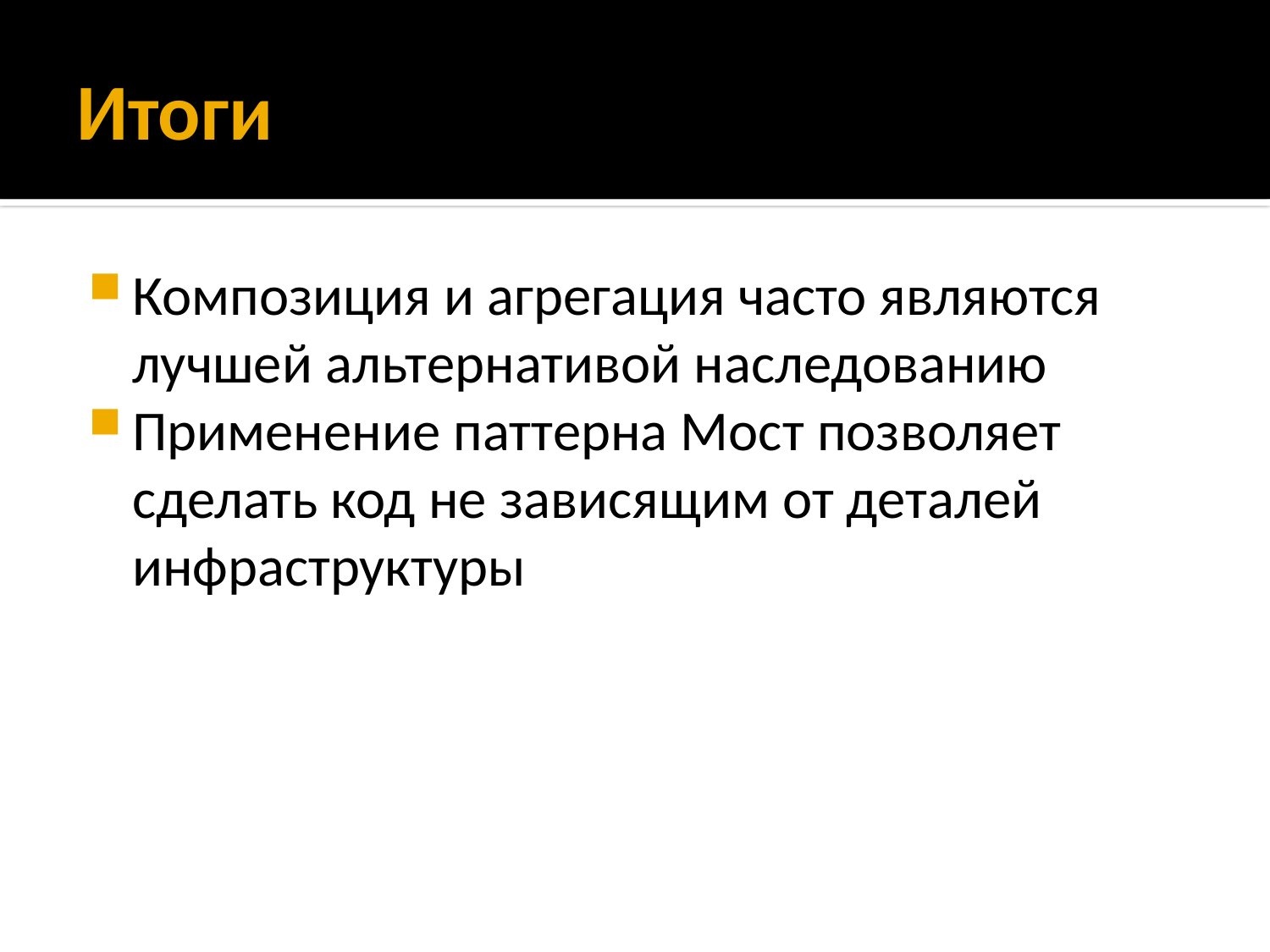

# Итоги
Композиция и агрегация часто являются лучшей альтернативой наследованию
Применение паттерна Мост позволяет сделать код не зависящим от деталей инфраструктуры